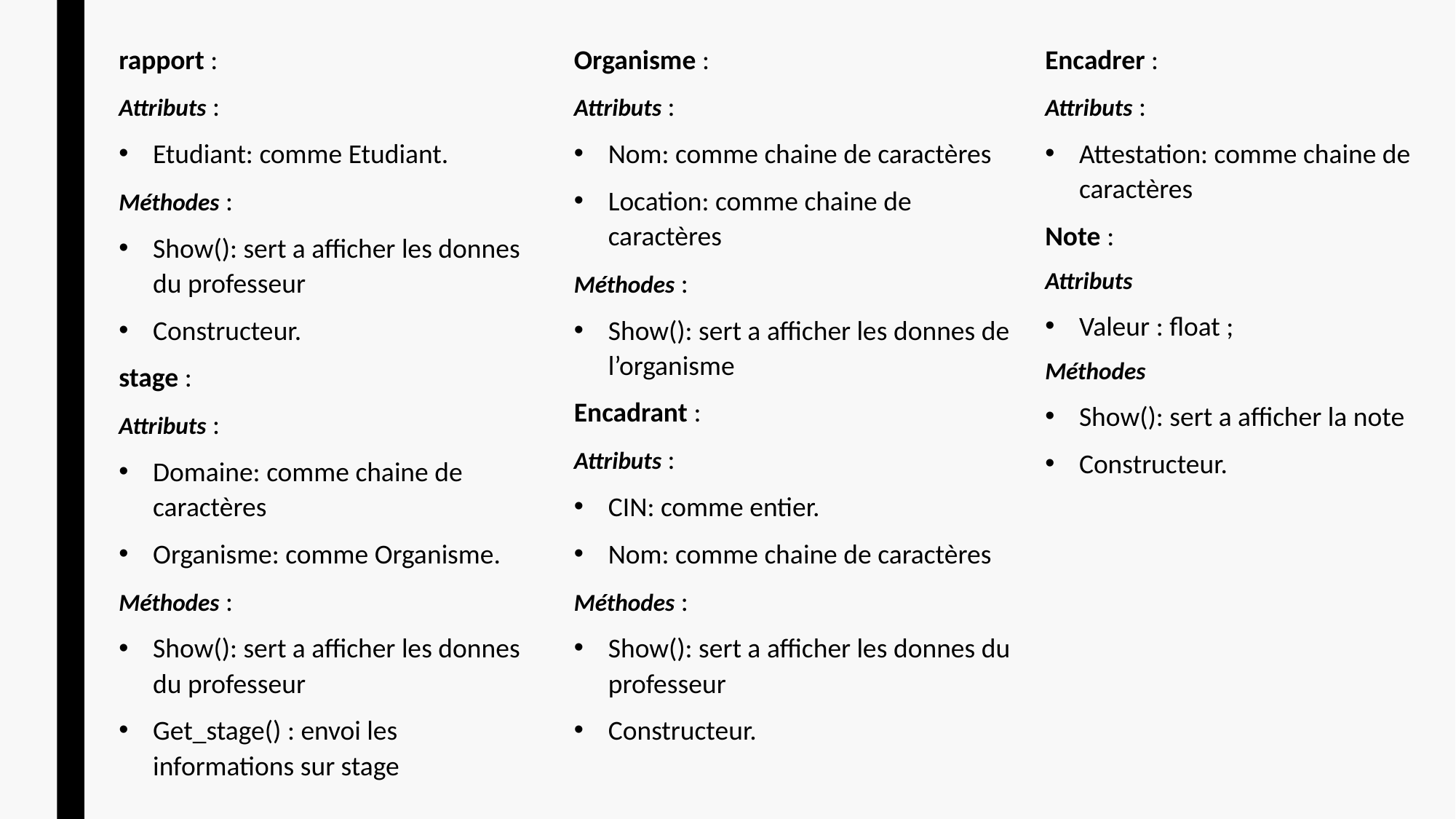

rapport :
Attributs :
Etudiant: comme Etudiant.
Méthodes :
Show(): sert a afficher les donnes du professeur
Constructeur.
stage :
Attributs :
Domaine: comme chaine de caractères
Organisme: comme Organisme.
Méthodes :
Show(): sert a afficher les donnes du professeur
Get_stage() : envoi les informations sur stage

Organisme :
Attributs :
Nom: comme chaine de caractères
Location: comme chaine de caractères
Méthodes :
Show(): sert a afficher les donnes de l’organisme
Encadrant :
Attributs :
CIN: comme entier.
Nom: comme chaine de caractères
Méthodes :
Show(): sert a afficher les donnes du professeur
Constructeur.

Encadrer :
Attributs :
Attestation: comme chaine de caractères
Note :
Attributs
Valeur : float ;
Méthodes
Show(): sert a afficher la note
Constructeur.